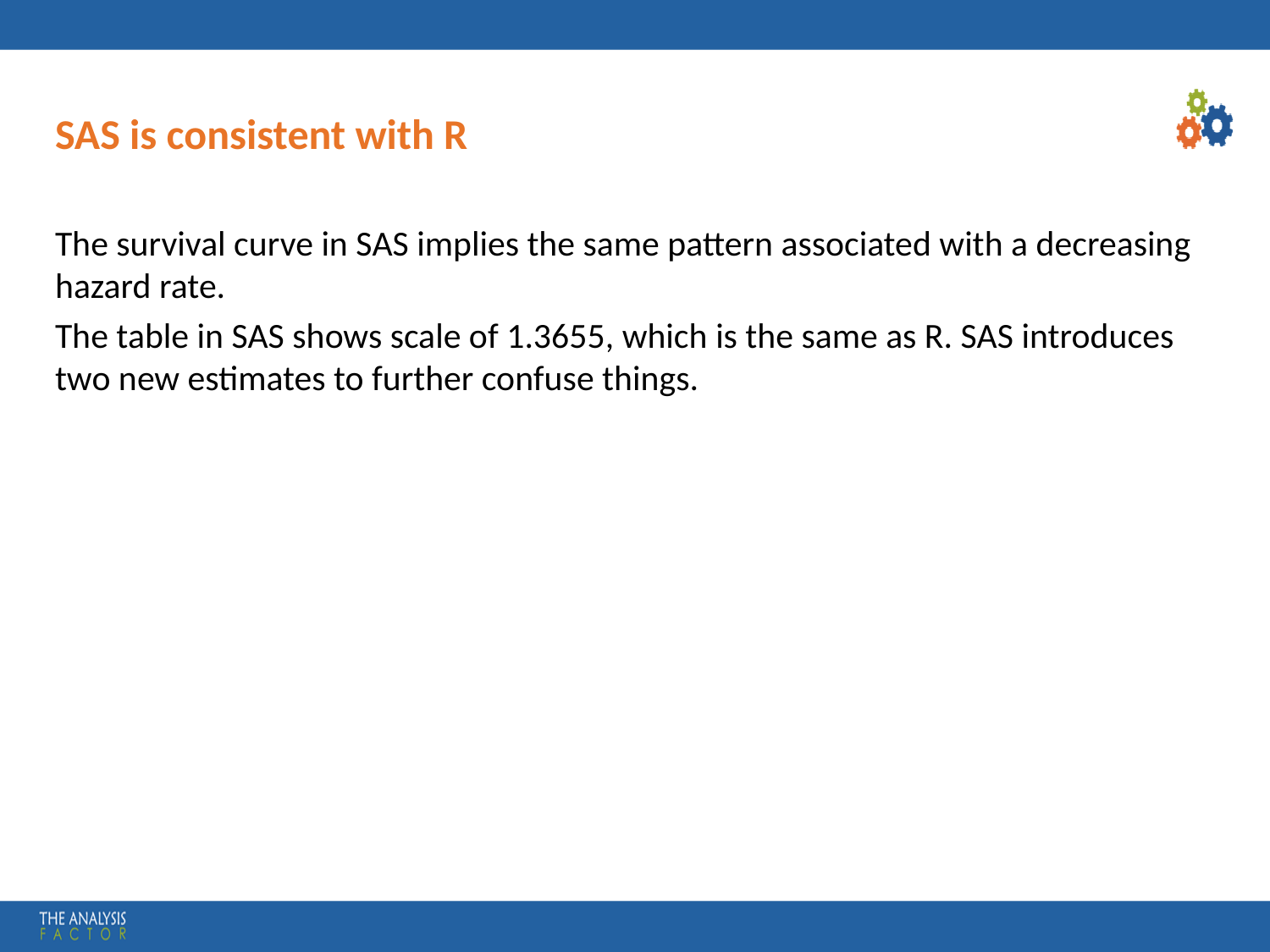

# SAS is consistent with R
The survival curve in SAS implies the same pattern associated with a decreasing hazard rate.
The table in SAS shows scale of 1.3655, which is the same as R. SAS introduces two new estimates to further confuse things.